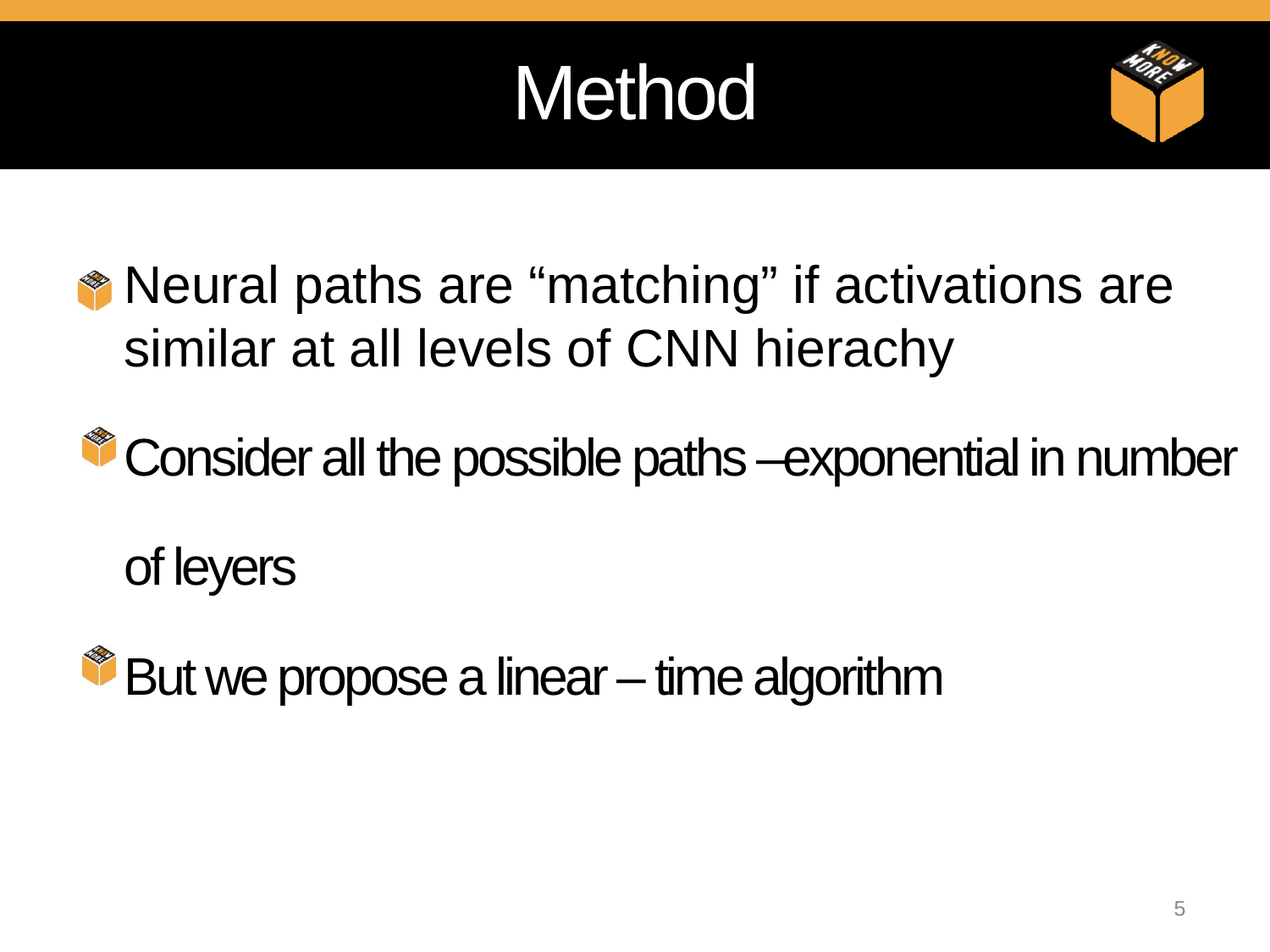

# Method
Neural paths are “matching” if activations are similar at all levels of CNN hierachy
Consider all the possible paths –exponential in number of leyers
But we propose a linear – time algorithm

5